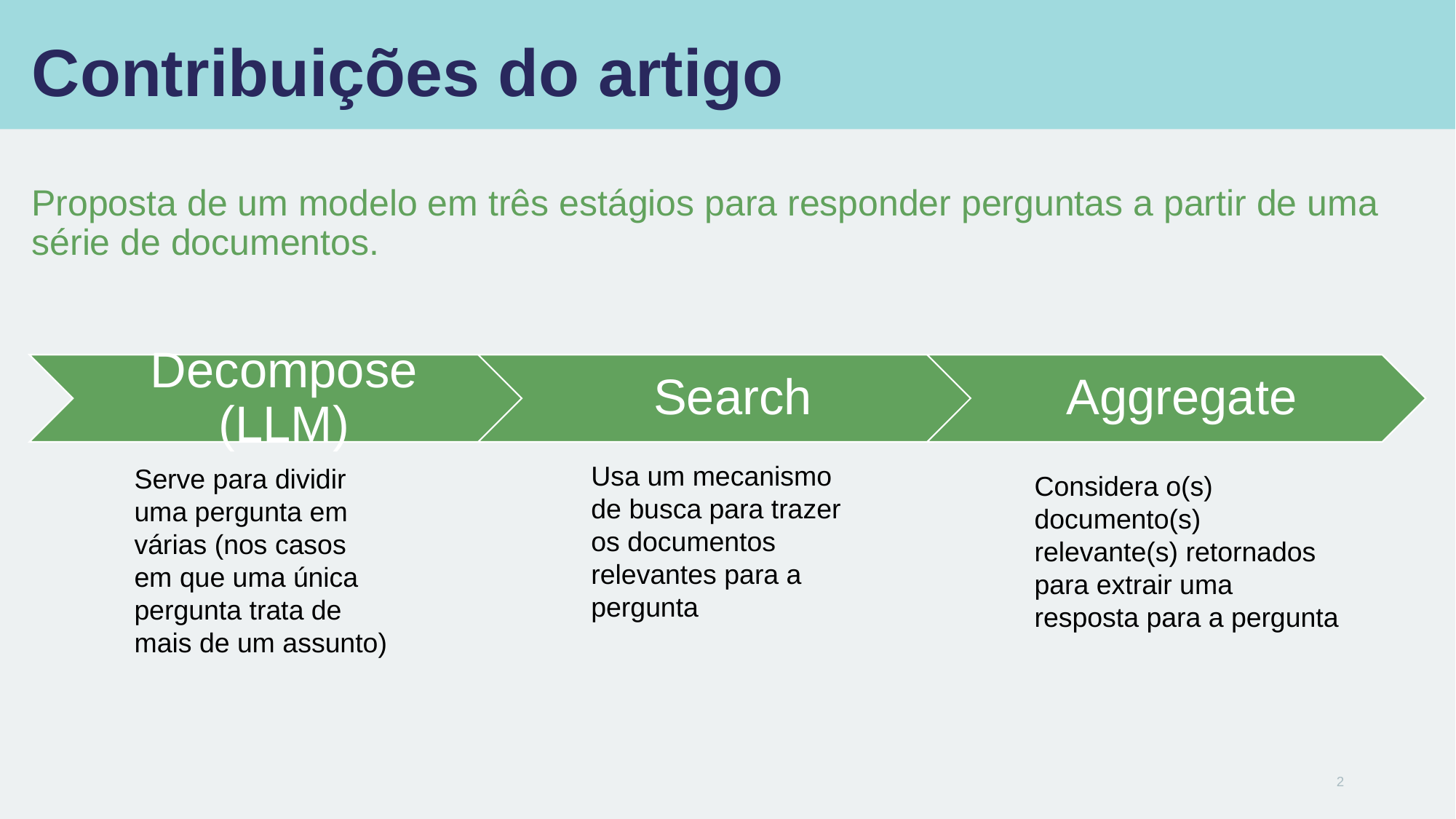

# Contribuições do artigo
Proposta de um modelo em três estágios para responder perguntas a partir de uma série de documentos.

Decompose (LLM)
Search
Aggregate
Usa um mecanismo de busca para trazer os documentos relevantes para a pergunta
Serve para dividir uma pergunta em várias (nos casos em que uma única pergunta trata de mais de um assunto)
Considera o(s) documento(s) relevante(s) retornados para extrair uma resposta para a pergunta
2